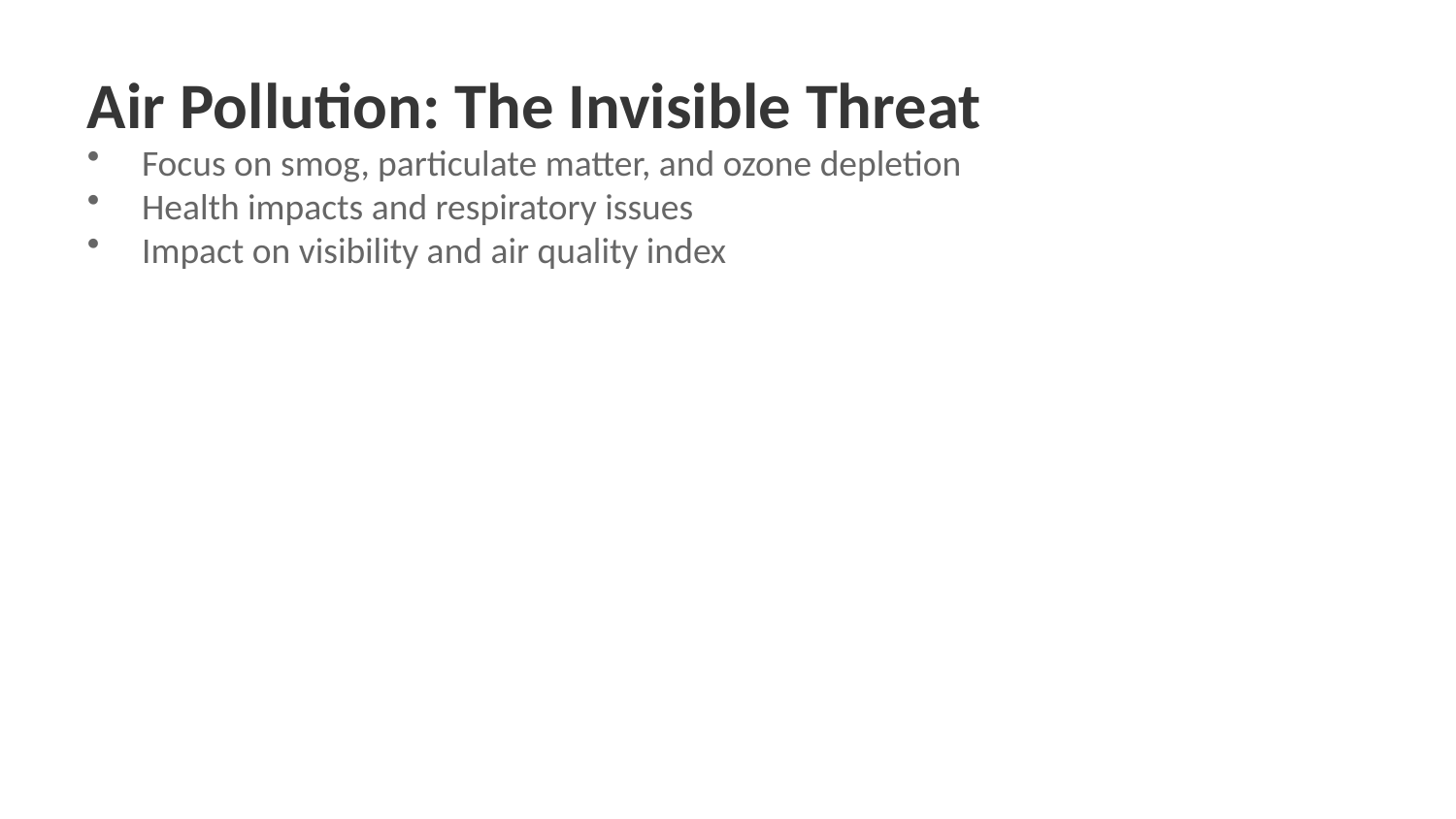

Air Pollution: The Invisible Threat
Focus on smog, particulate matter, and ozone depletion
Health impacts and respiratory issues
Impact on visibility and air quality index